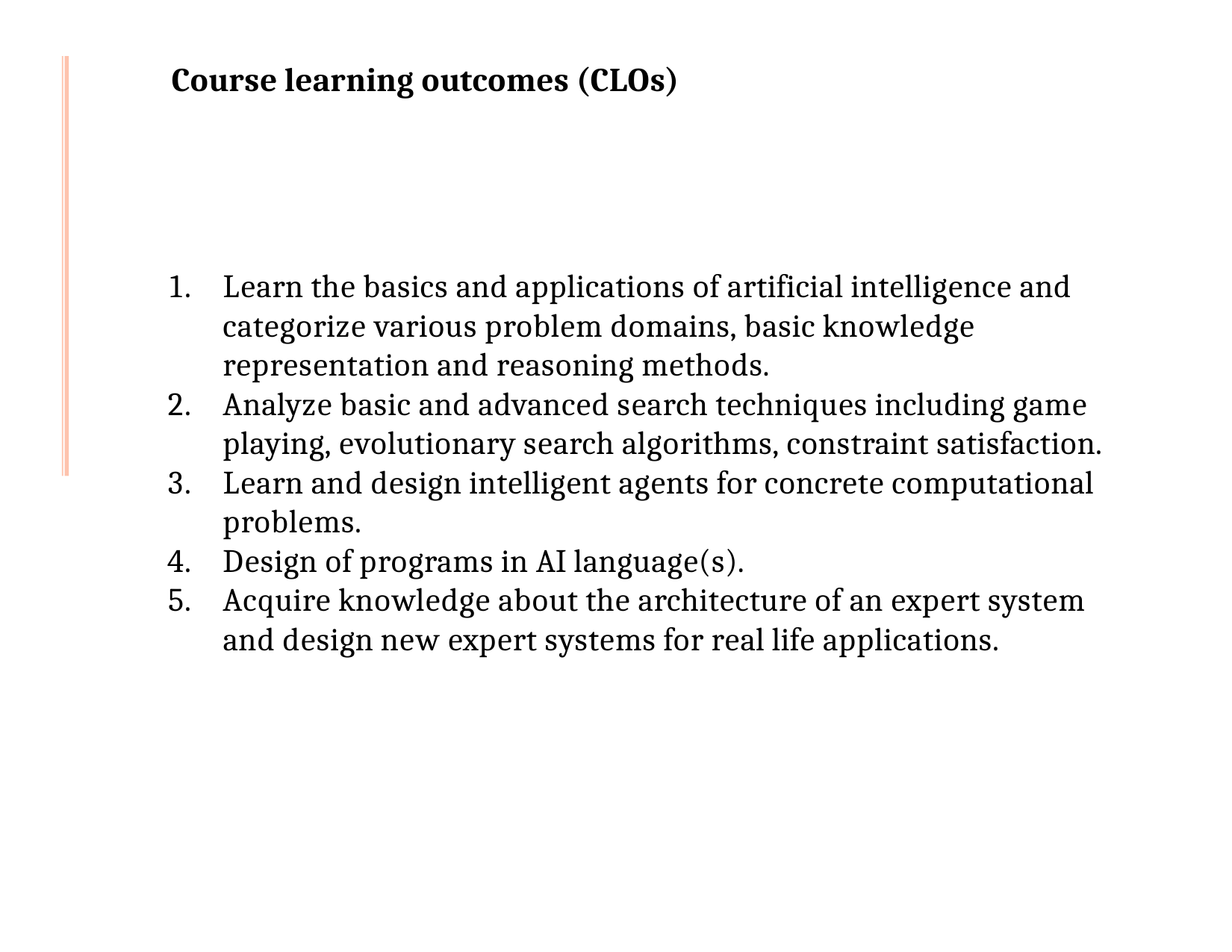

# Course learning outcomes (CLOs)
Learn the basics and applications of artificial intelligence and categorize various problem domains, basic knowledge representation and reasoning methods.
Analyze basic and advanced search techniques including game playing, evolutionary search algorithms, constraint satisfaction.
Learn and design intelligent agents for concrete computational problems.
Design of programs in AI language(s).
Acquire knowledge about the architecture of an expert system and design new expert systems for real life applications.